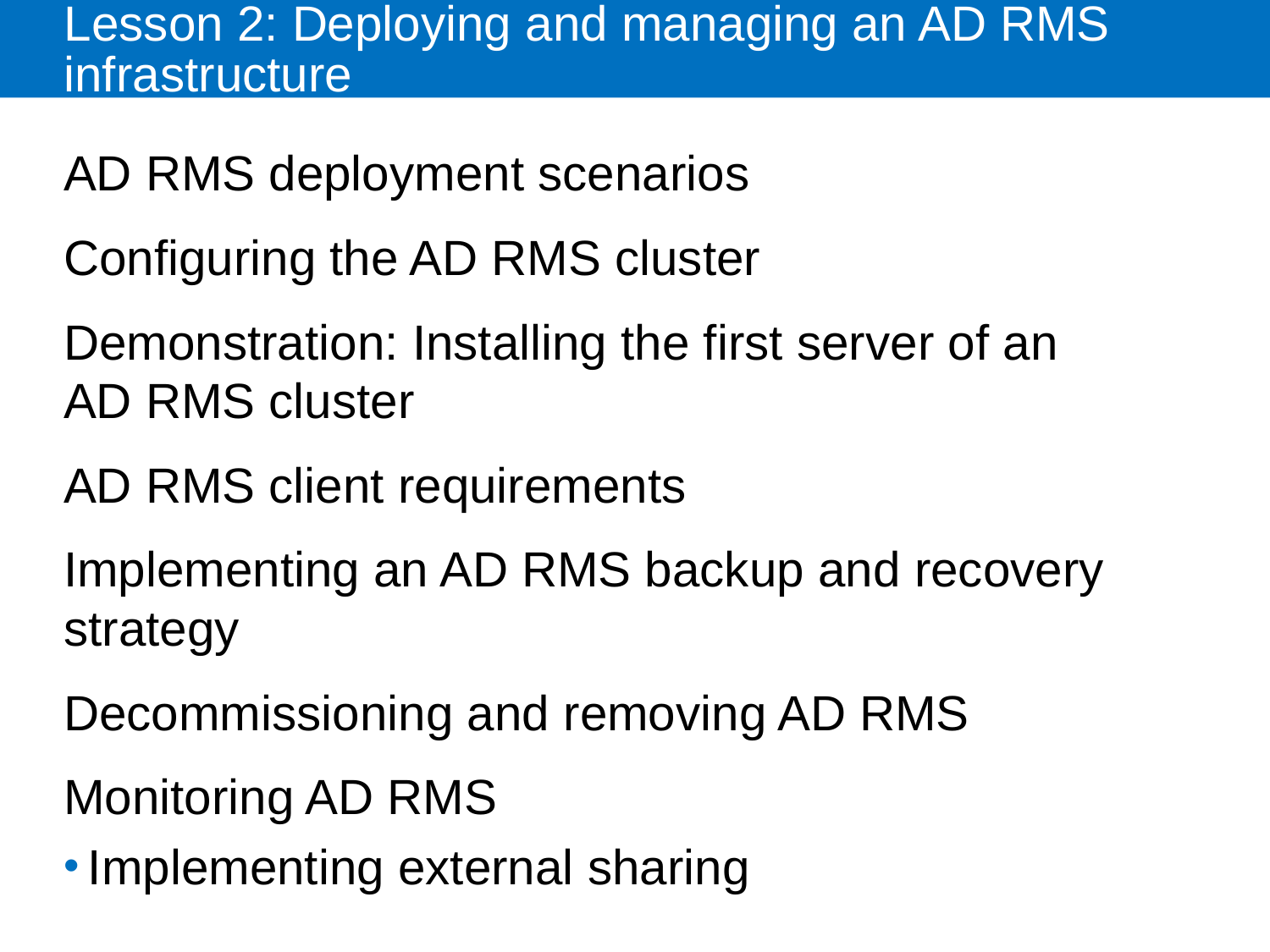

# Lesson 2: Deploying and managing an AD RMS infrastructure
AD RMS deployment scenarios
Configuring the AD RMS cluster
Demonstration: Installing the first server of an AD RMS cluster
AD RMS client requirements
Implementing an AD RMS backup and recovery strategy
Decommissioning and removing AD RMS
Monitoring AD RMS
Implementing external sharing